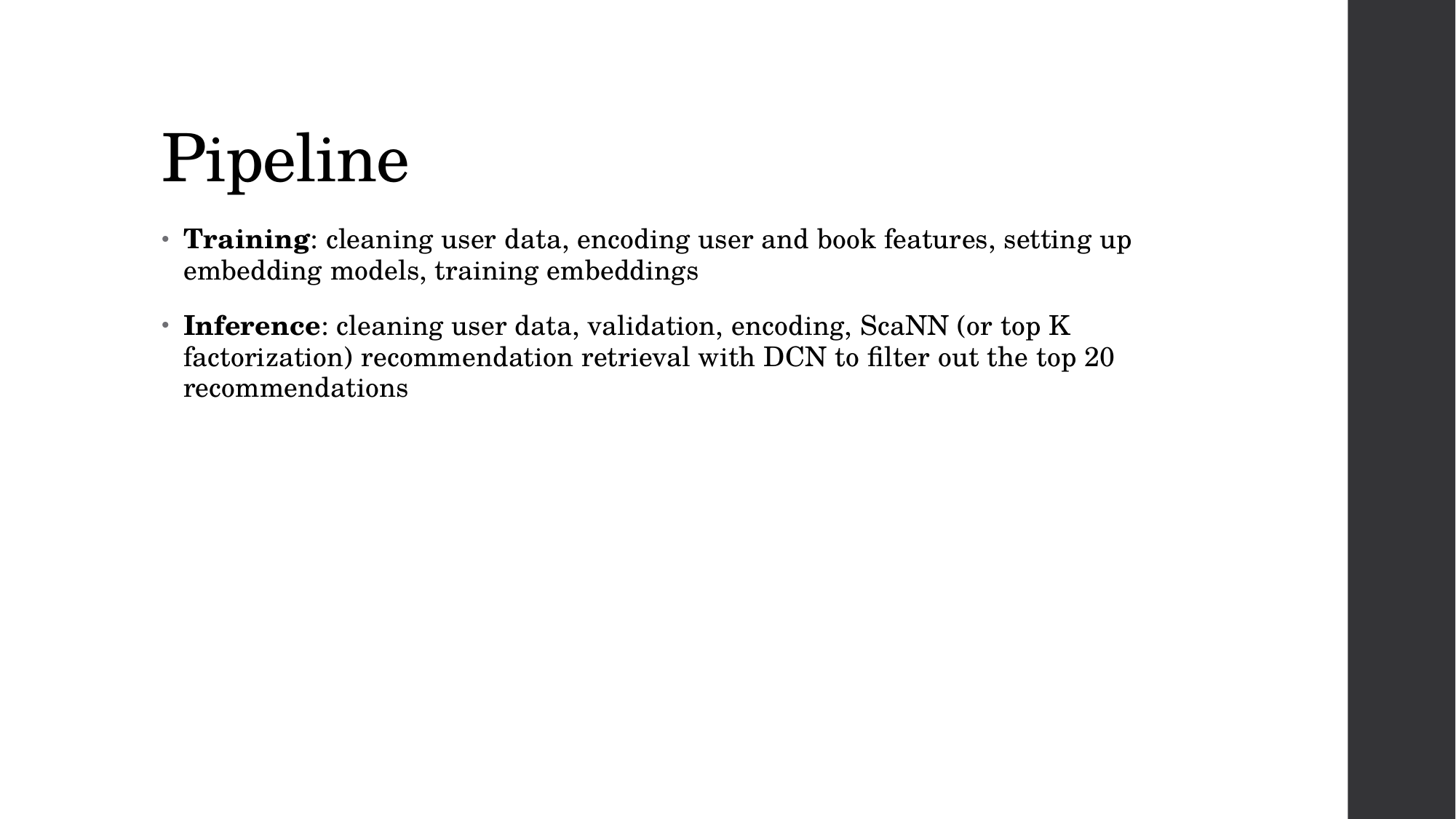

# Pipeline
Training: cleaning user data, encoding user and book features, setting up embedding models, training embeddings
Inference: cleaning user data, validation, encoding, ScaNN (or top K factorization) recommendation retrieval with DCN to filter out the top 20 recommendations